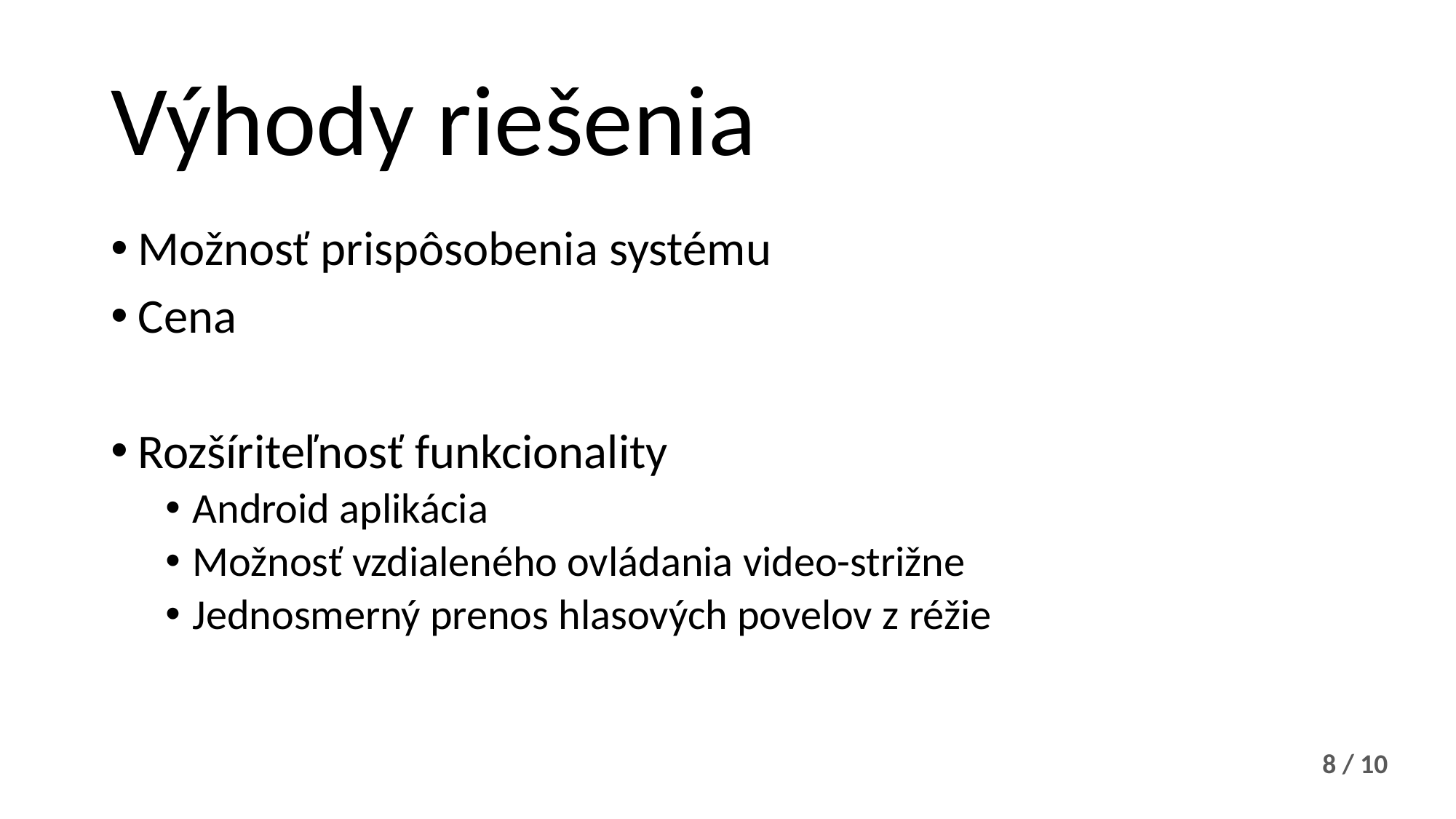

# Výhody riešenia
Možnosť prispôsobenia systému
Cena

Rozšíriteľnosť funkcionality
Android aplikácia
Možnosť vzdialeného ovládania video-strižne
Jednosmerný prenos hlasových povelov z réžie

8 / 10